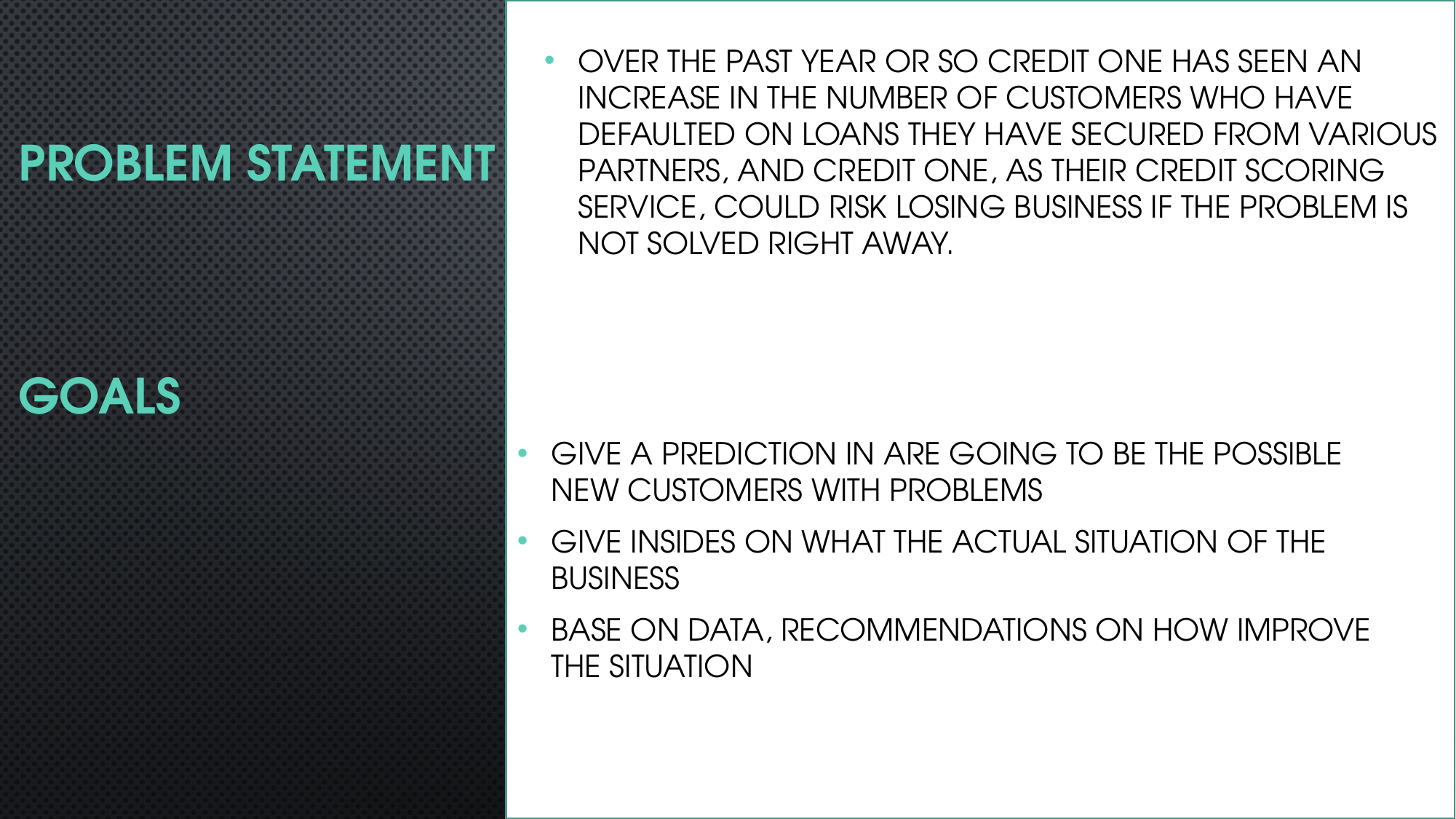

# Problem statement Goals
Over the past year or so Credit One has seen an increase in the number of customers who have defaulted on loans they have secured from various partners, and Credit One, as their credit scoring service, could risk losing business if the problem is not solved right away.

Give a prediction in are going to be the possible new customers with problems
Give insides on what the actual situation of the business
Base on data, recommendations on how improve the situation